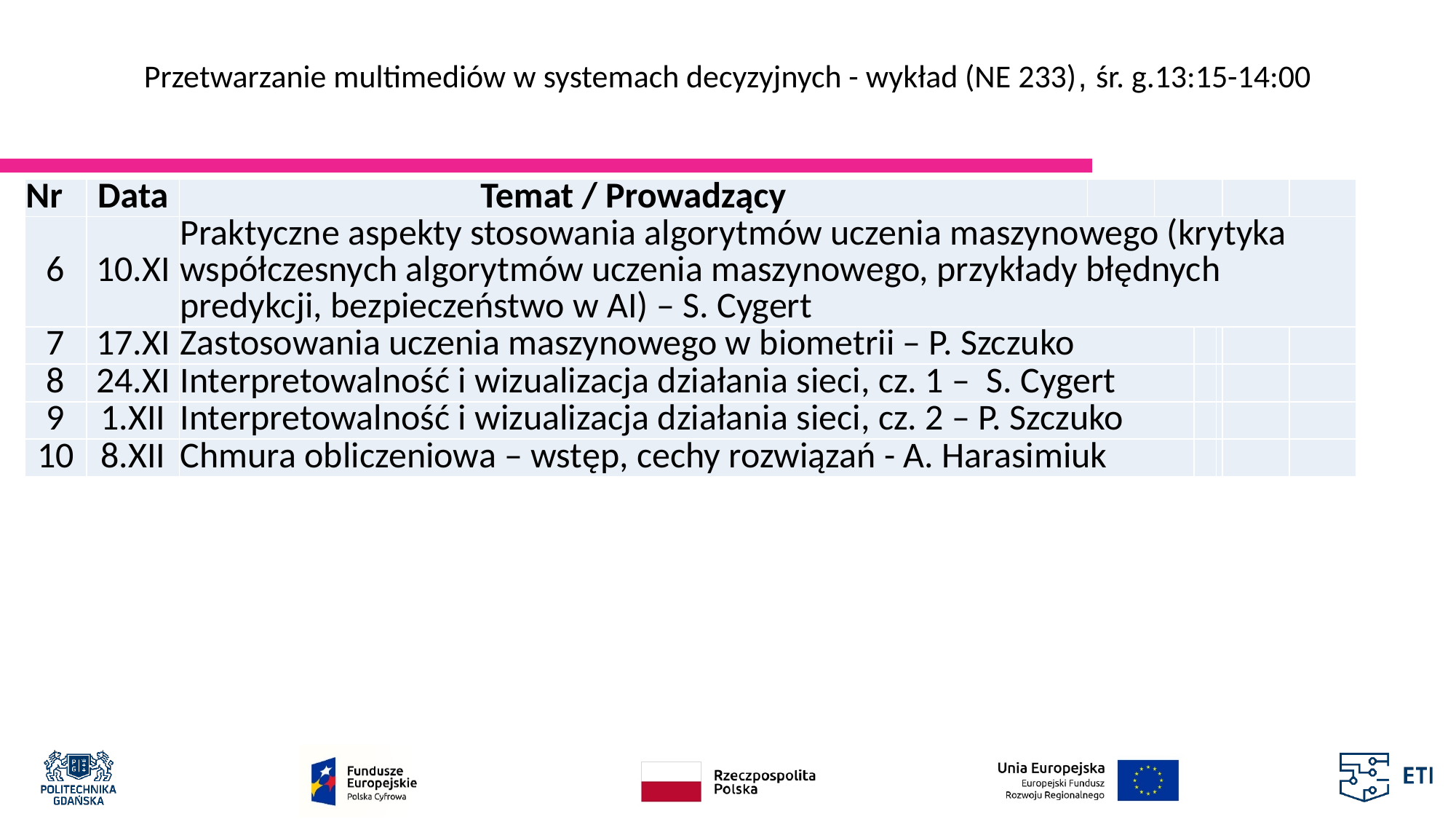

# Przetwarzanie multimediów w systemach decyzyjnych - wykład (NE 233), śr. g.13:15-14:00
| Nr | Data | Temat / Prowadzący |  |  |  |  |  |  |
| --- | --- | --- | --- | --- | --- | --- | --- | --- |
| 6 | 10.XI | Praktyczne aspekty stosowania algorytmów uczenia maszynowego (krytyka współczesnych algorytmów uczenia maszynowego, przykłady błędnych predykcji, bezpieczeństwo w AI) – S. Cygert |  |  |  |  |  |  |
| 7 | 17.XI | Zastosowania uczenia maszynowego w biometrii – P. Szczuko |  |  |  |  |  |  |
| 8 | 24.XI | Interpretowalność i wizualizacja działania sieci, cz. 1 – S. Cygert |  |  |  |  |  |  |
| 9 | 1.XII | Interpretowalność i wizualizacja działania sieci, cz. 2 – P. Szczuko |  |  |  |  |  |  |
| 10 | 8.XII | Chmura obliczeniowa – wstęp, cechy rozwiązań - A. Harasimiuk |  |  |  |  |  |  |